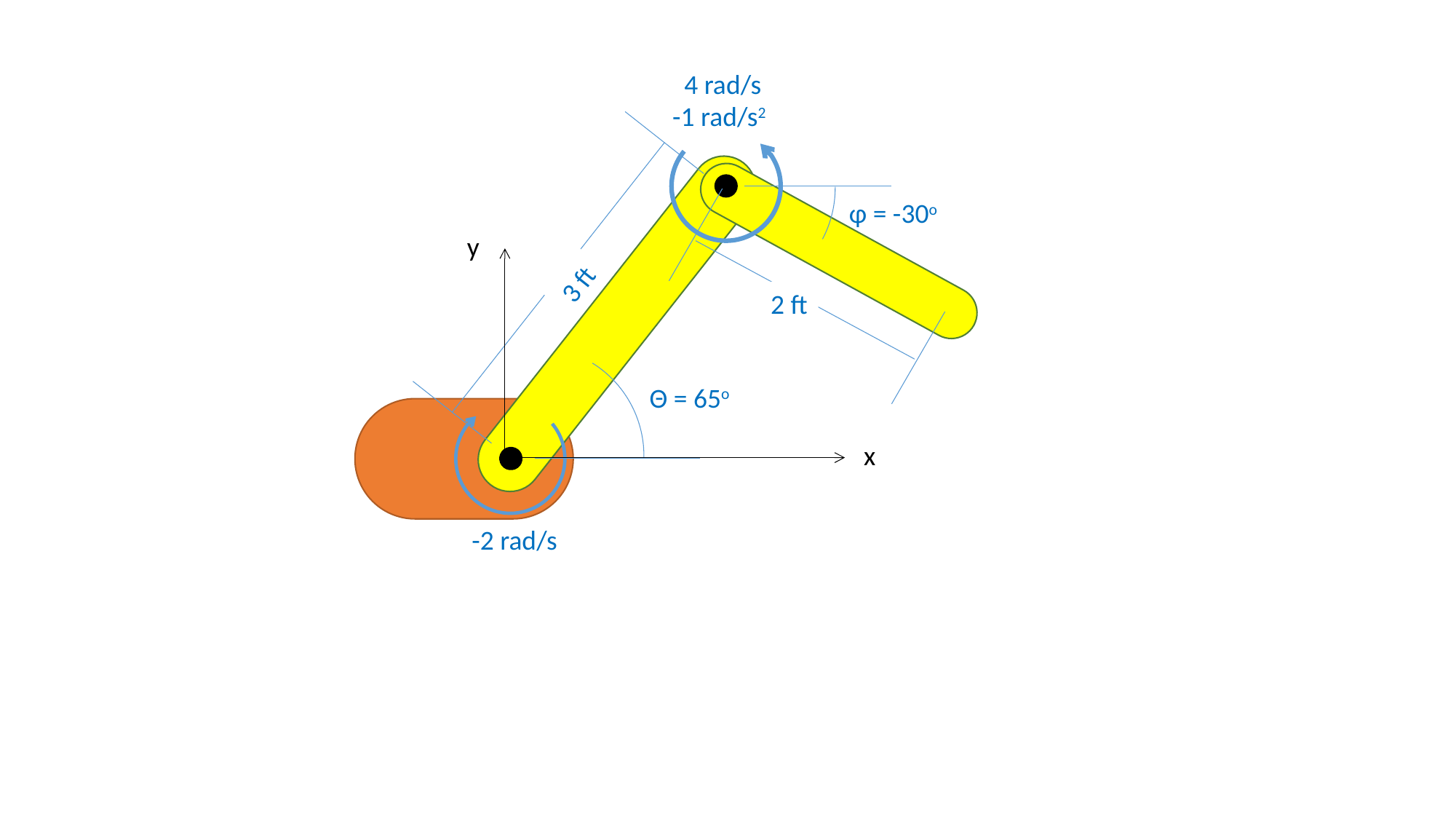

4 rad/s

φ = -30o

2 ft
-1 rad/s2
3 ft

y

Θ = 65o

x
-2 rad/s